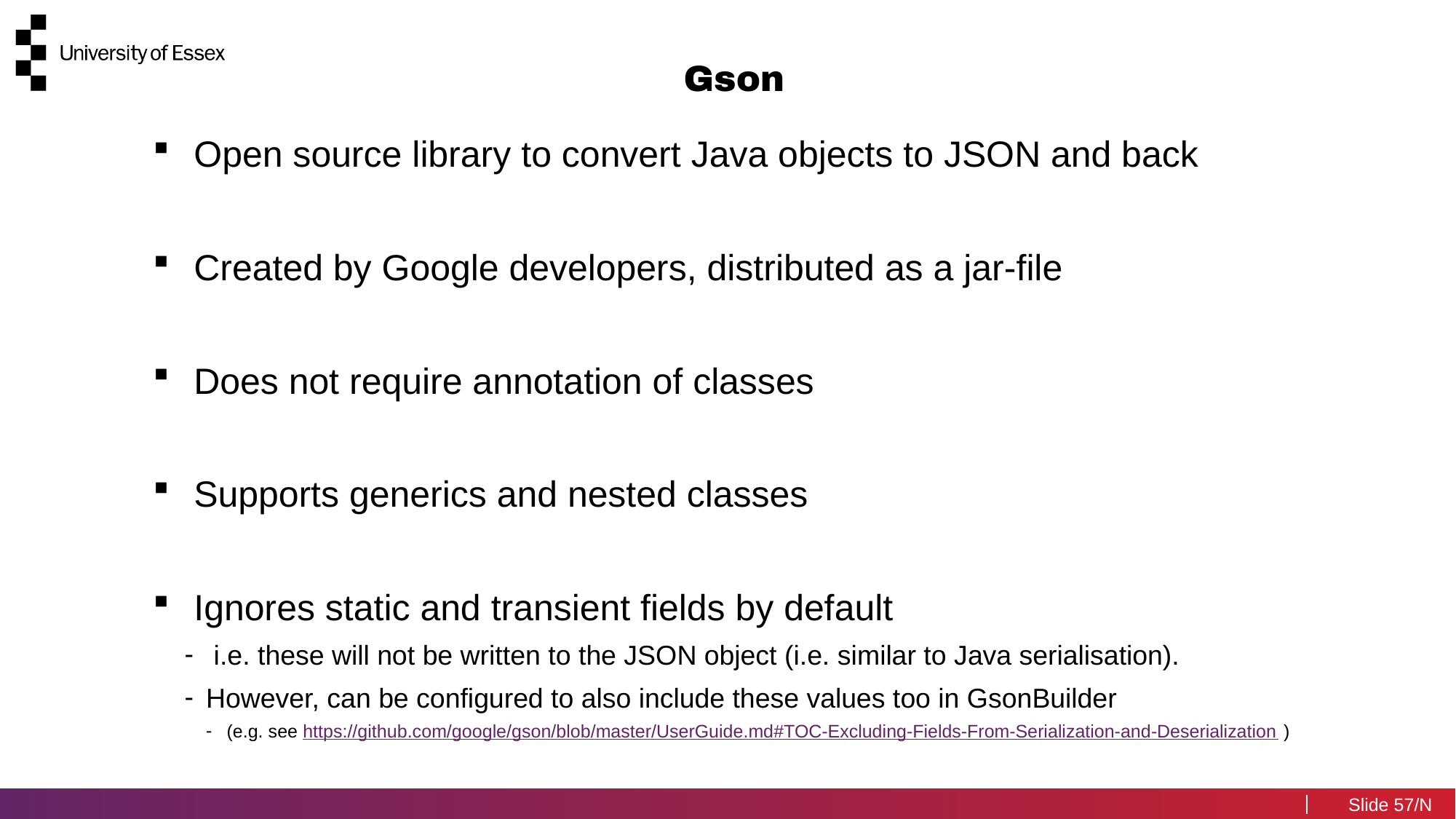

Gson
Open source library to convert Java objects to JSON and back

Created by Google developers, distributed as a jar-file

Does not require annotation of classes

Supports generics and nested classes

Ignores static and transient fields by default
 i.e. these will not be written to the JSON object (i.e. similar to Java serialisation).
However, can be configured to also include these values too in GsonBuilder
(e.g. see https://github.com/google/gson/blob/master/UserGuide.md#TOC-Excluding-Fields-From-Serialization-and-Deserialization )

57/N